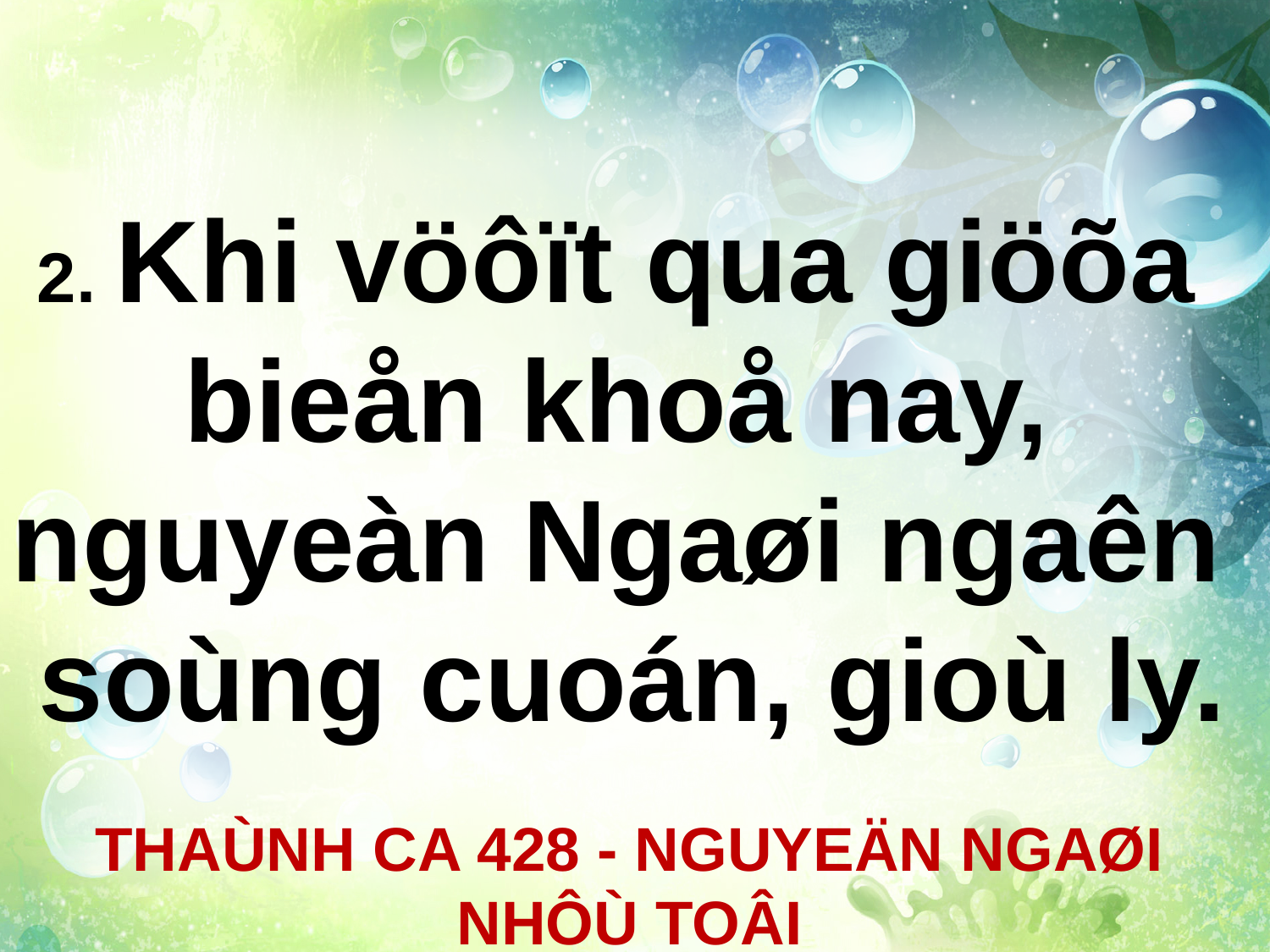

2. Khi vöôït qua giöõa
bieån khoå nay,
nguyeàn Ngaøi ngaên
soùng cuoán, gioù ly.
THAÙNH CA 428 - NGUYEÄN NGAØI NHÔÙ TOÂI